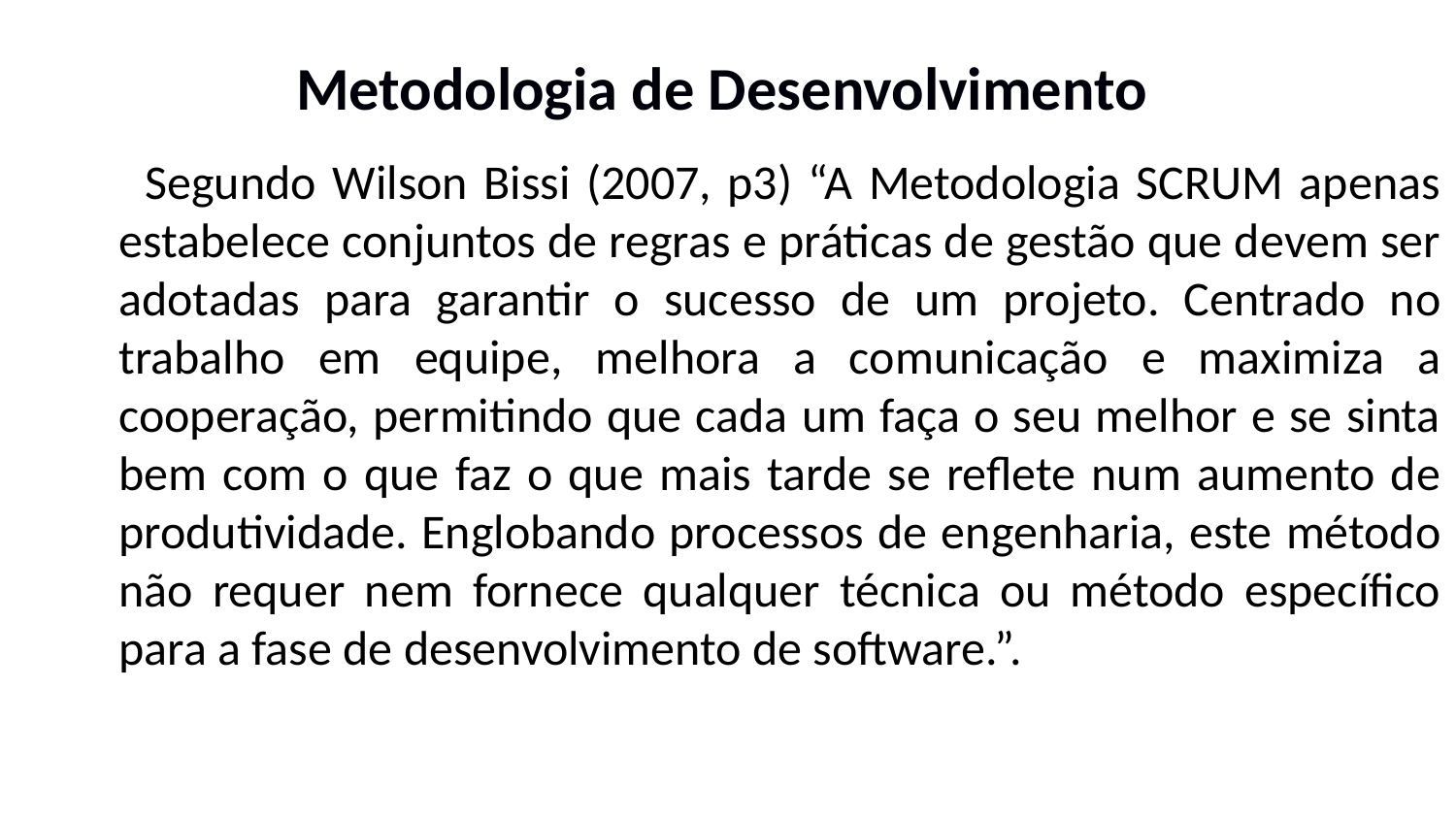

# Metodologia de Desenvolvimento
     Segundo Wilson Bissi (2007, p3) “A Metodologia SCRUM apenas estabelece conjuntos de regras e práticas de gestão que devem ser adotadas para garantir o sucesso de um projeto. Centrado no trabalho em equipe, melhora a comunicação e maximiza a cooperação, permitindo que cada um faça o seu melhor e se sinta bem com o que faz o que mais tarde se reflete num aumento de produtividade. Englobando processos de engenharia, este método não requer nem fornece qualquer técnica ou método específico para a fase de desenvolvimento de software.”.